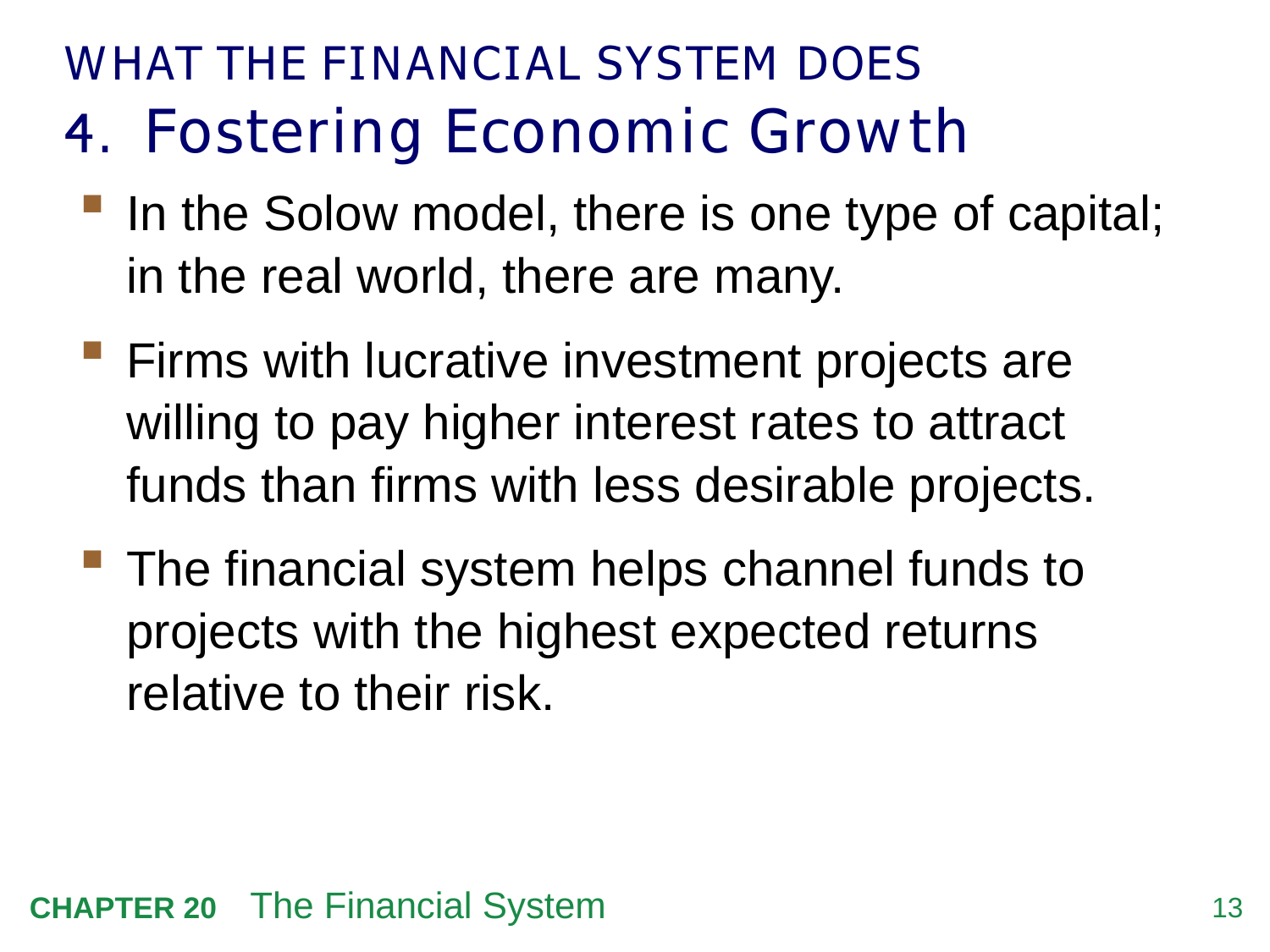

# WHAT THE FINANCIAL SYSTEM DOES 4.  Fostering Economic Growth
In the Solow model, there is one type of capital; in the real world, there are many.
Firms with lucrative investment projects are willing to pay higher interest rates to attract funds than firms with less desirable projects.
The financial system helps channel funds to projects with the highest expected returns relative to their risk.